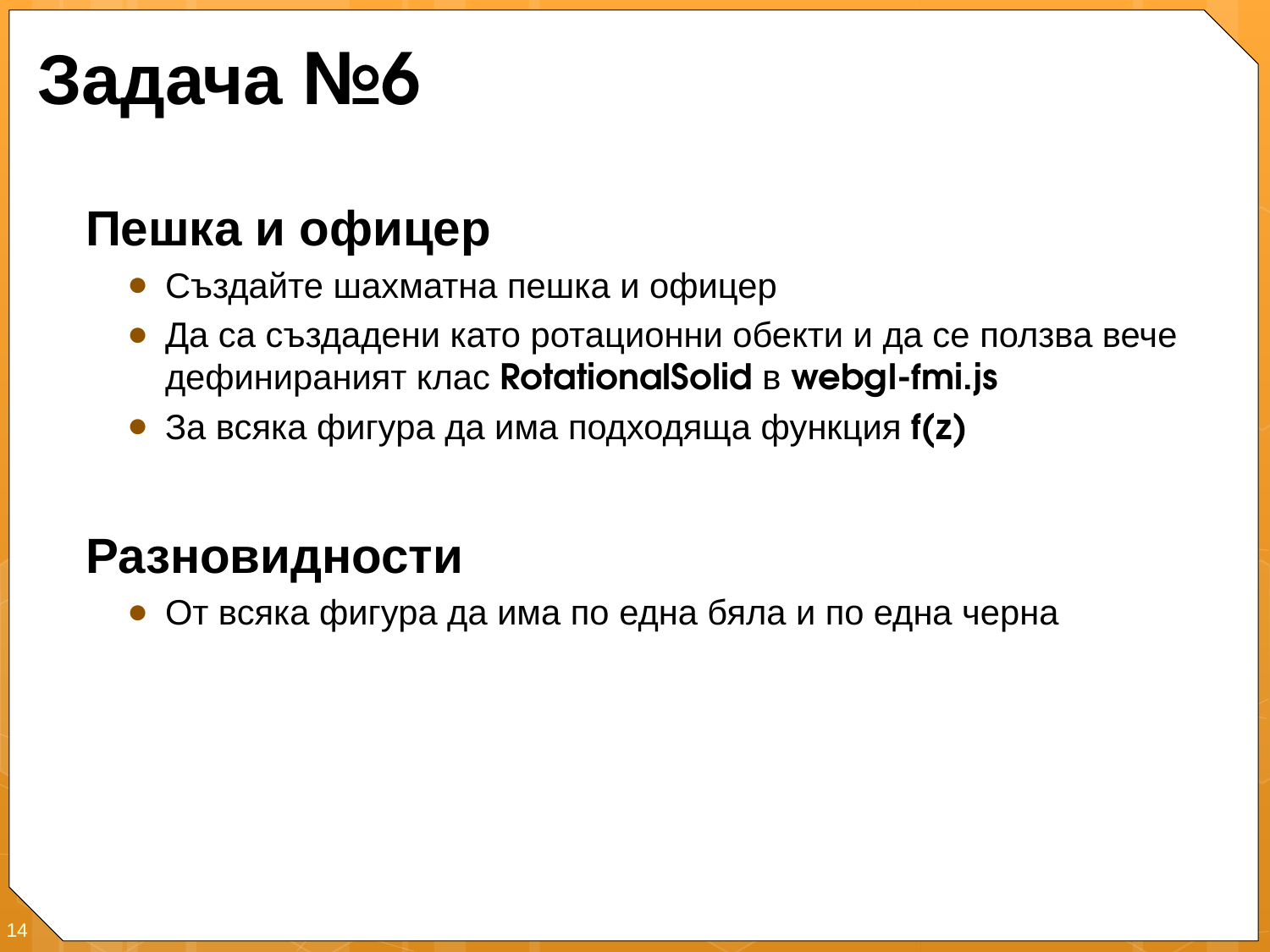

# Задача №6
Пешка и офицер
Създайте шахматна пешка и офицер
Да са създадени като ротационни обекти и да се ползва вече дефинираният клас RotationalSolid в webgl-fmi.js
За всяка фигура да има подходяща функция f(z)

Разновидности
От всяка фигура да има по една бяла и по една черна